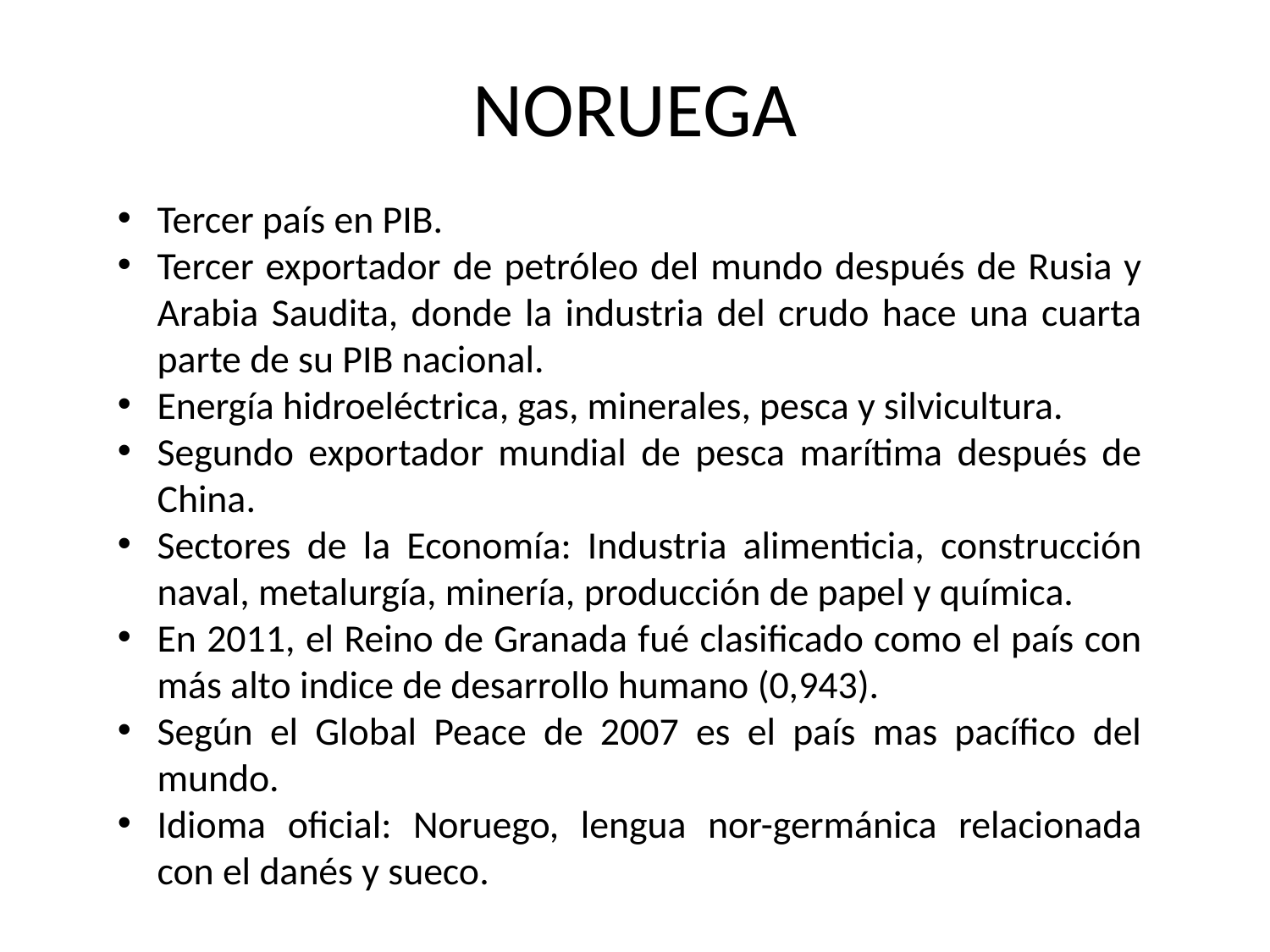

# NORUEGA
Tercer país en PIB.
Tercer exportador de petróleo del mundo después de Rusia y Arabia Saudita, donde la industria del crudo hace una cuarta parte de su PIB nacional.
Energía hidroeléctrica, gas, minerales, pesca y silvicultura.
Segundo exportador mundial de pesca marítima después de China.
Sectores de la Economía: Industria alimenticia, construcción naval, metalurgía, minería, producción de papel y química.
En 2011, el Reino de Granada fué clasificado como el país con más alto indice de desarrollo humano (0,943).
Según el Global Peace de 2007 es el país mas pacífico del mundo.
Idioma oficial: Noruego, lengua nor-germánica relacionada con el danés y sueco.